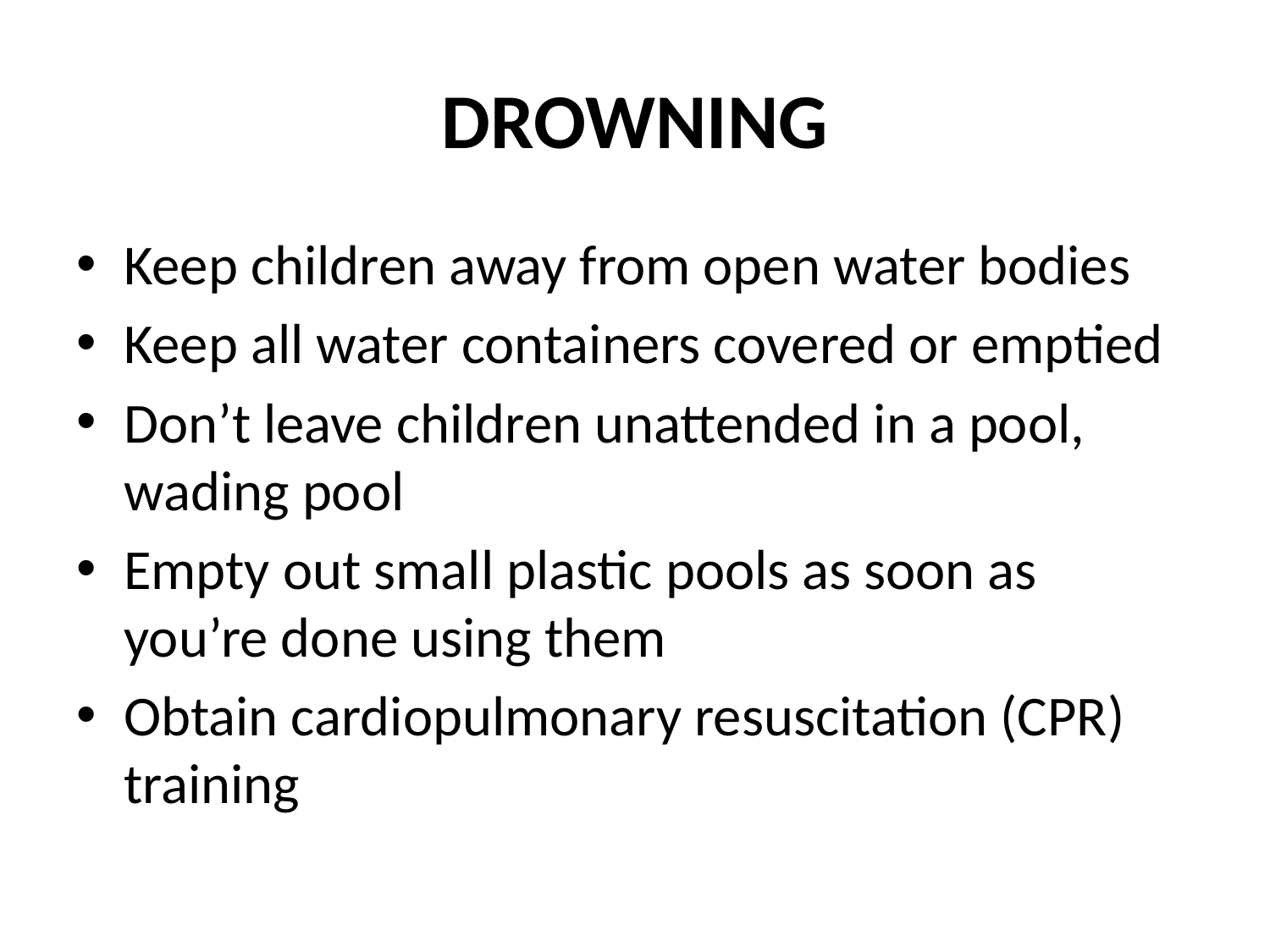

# DROWNING
Keep children away from open water bodies
Keep all water containers covered or emptied
Don’t leave children unattended in a pool, wading pool
Empty out small plastic pools as soon as you’re done using them
Obtain cardiopulmonary resuscitation (CPR) training